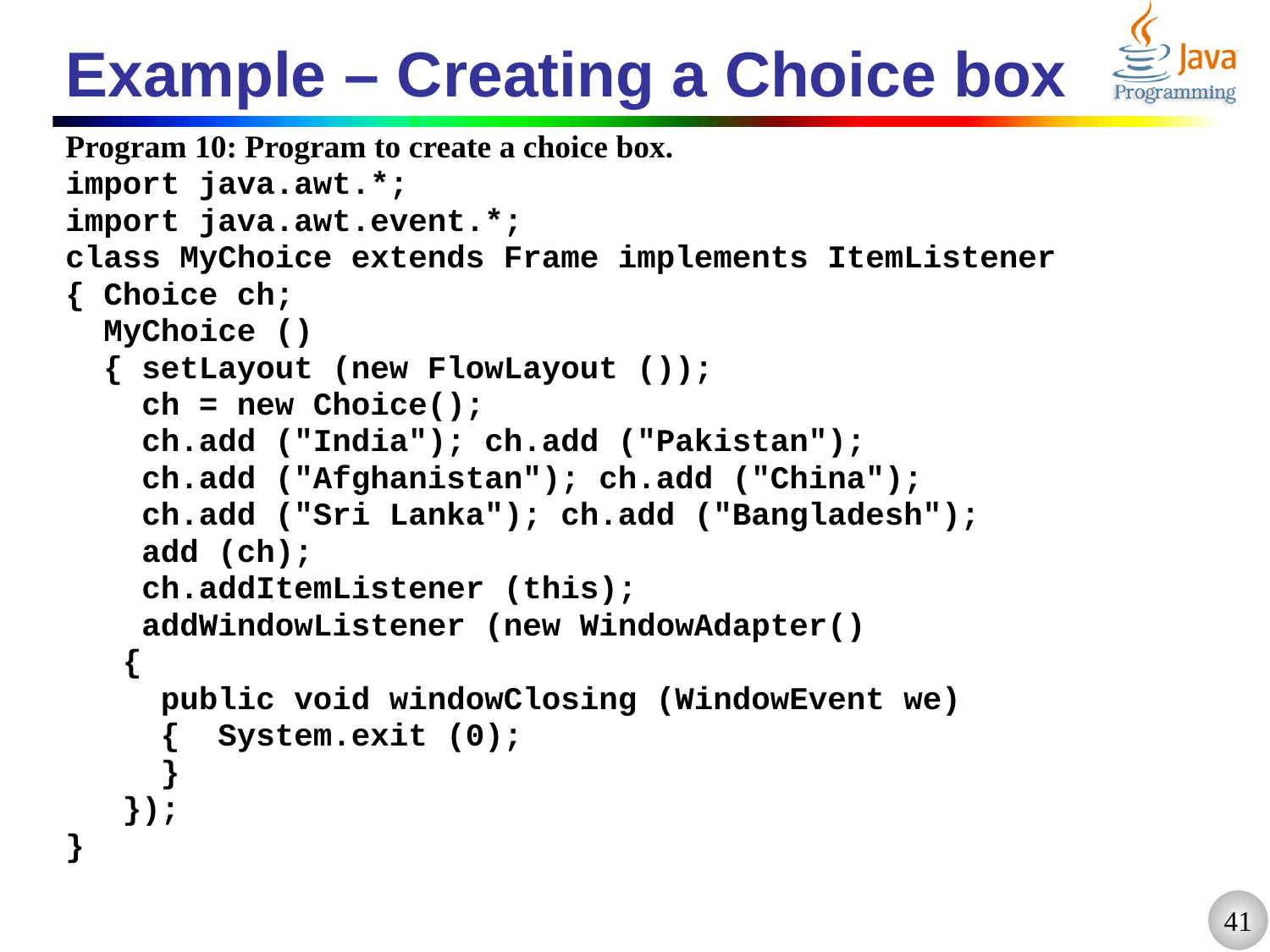

# Example – Creating a Choice box
Program 10: Program to create a choice box.
import java.awt.*;
import java.awt.event.*;
class MyChoice extends Frame implements ItemListener
{ Choice ch;
  MyChoice ()
  { setLayout (new FlowLayout ());
    ch = new Choice();
    ch.add ("India"); ch.add ("Pakistan");
    ch.add ("Afghanistan"); ch.add ("China");
    ch.add ("Sri Lanka"); ch.add ("Bangladesh");
    add (ch);
    ch.addItemListener (this);
    addWindowListener (new WindowAdapter()
   {
     public void windowClosing (WindowEvent we)
     {  System.exit (0);
     }
   });
}